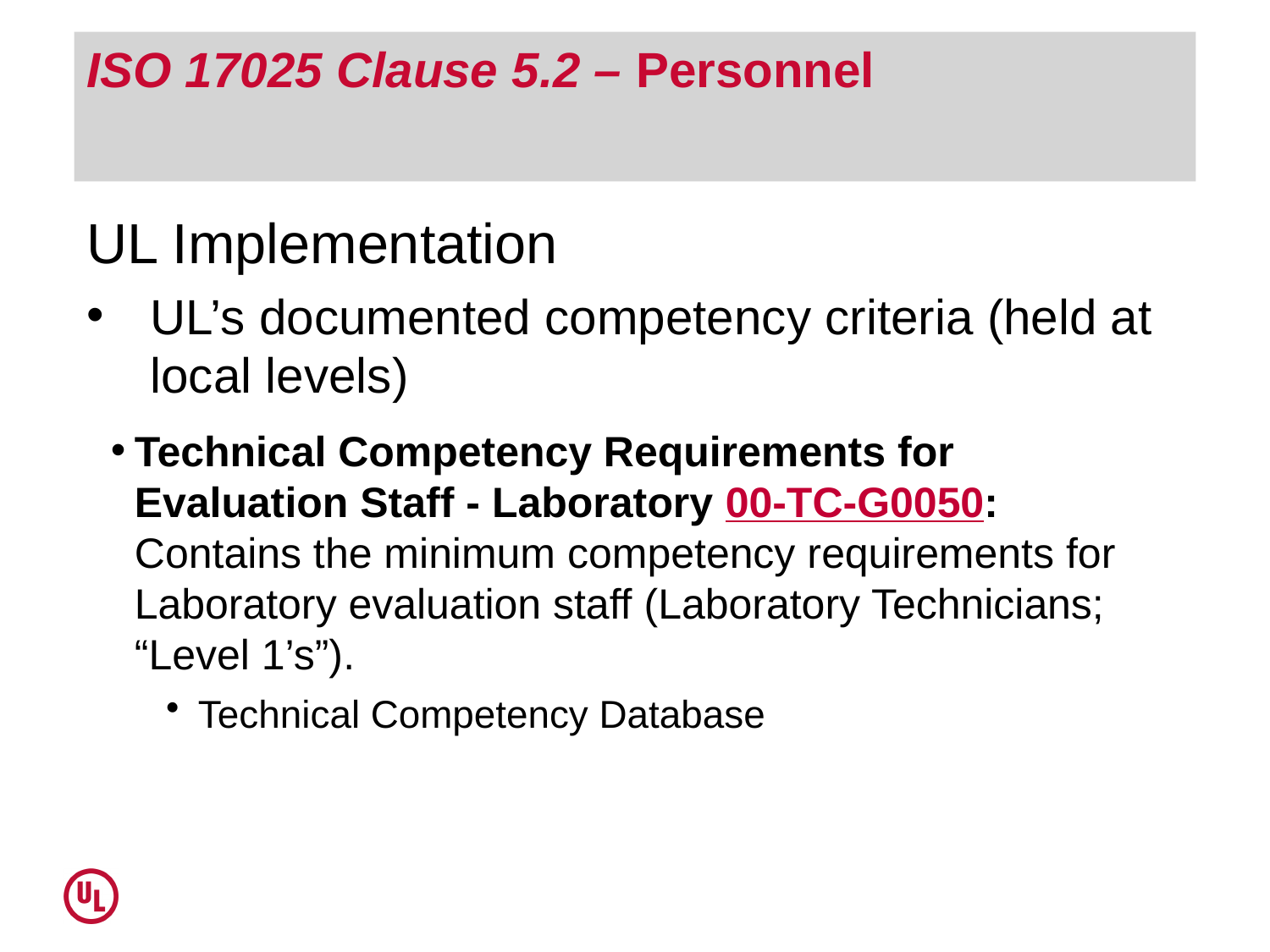

# ISO 17025 Clause 5.2 – Personnel
UL Implementation
UL’s documented competency criteria (held at local levels)
Technical Competency Requirements for Evaluation Staff - Laboratory 00-TC-G0050:  Contains the minimum competency requirements for Laboratory evaluation staff (Laboratory Technicians; “Level 1’s”).
Technical Competency Database